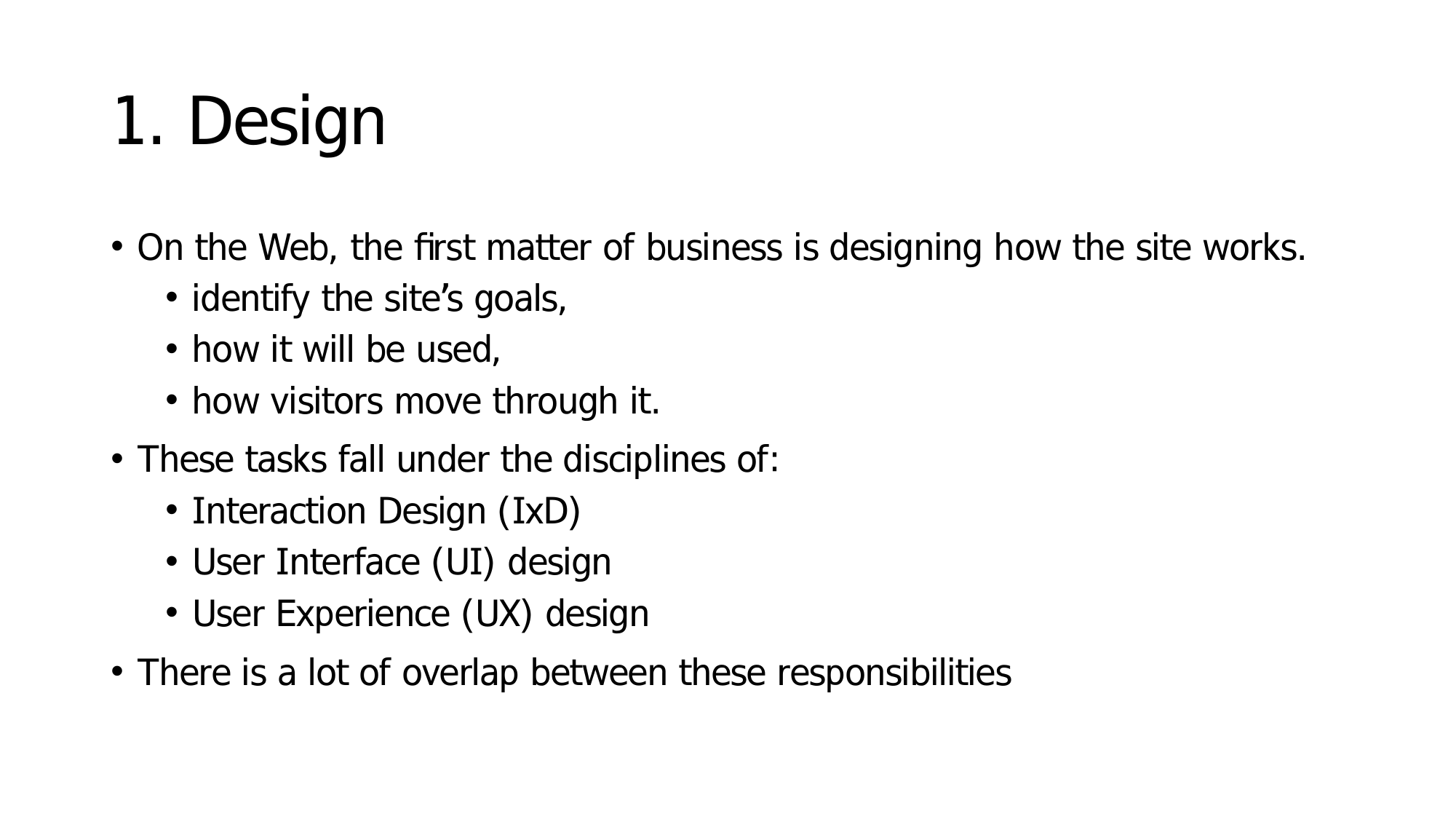

# 1. Design
On the Web, the first matter of business is designing how the site works.
identify the site’s goals,
how it will be used,
how visitors move through it.
These tasks fall under the disciplines of:
Interaction Design (IxD)
User Interface (UI) design
User Experience (UX) design
There is a lot of overlap between these responsibilities